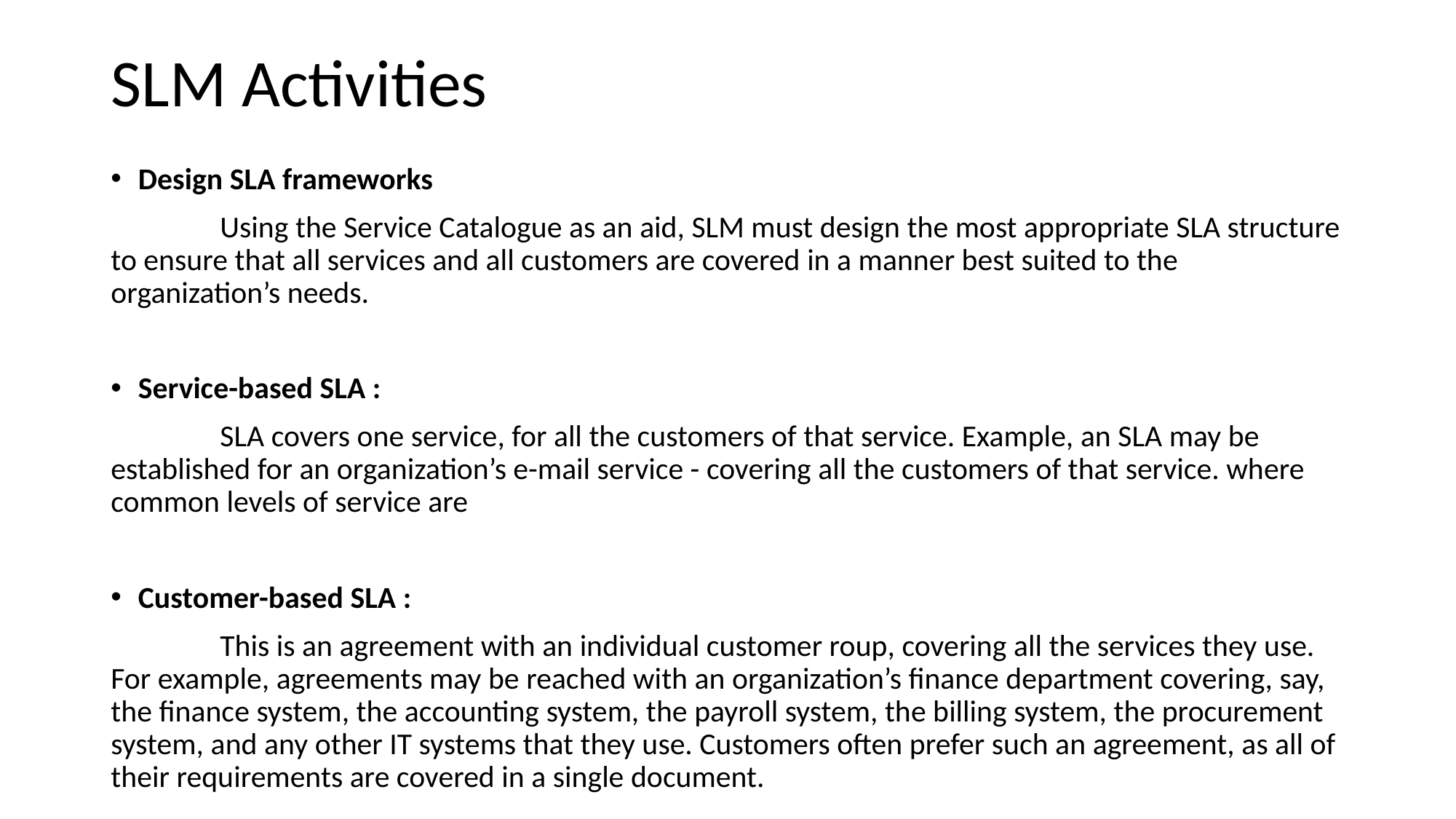

# SLM Activities
Design SLA frameworks
	Using the Service Catalogue as an aid, SLM must design the most appropriate SLA structure to ensure that all services and all customers are covered in a manner best suited to the organization’s needs.

Service-based SLA :
	SLA covers one service, for all the customers of that service. Example, an SLA may be established for an organization’s e-mail service - covering all the customers of that service. where common levels of service are

Customer-based SLA :
	This is an agreement with an individual customer roup, covering all the services they use. For example, agreements may be reached with an organization’s finance department covering, say, the finance system, the accounting system, the payroll system, the billing system, the procurement system, and any other IT systems that they use. Customers often prefer such an agreement, as all of their requirements are covered in a single document.